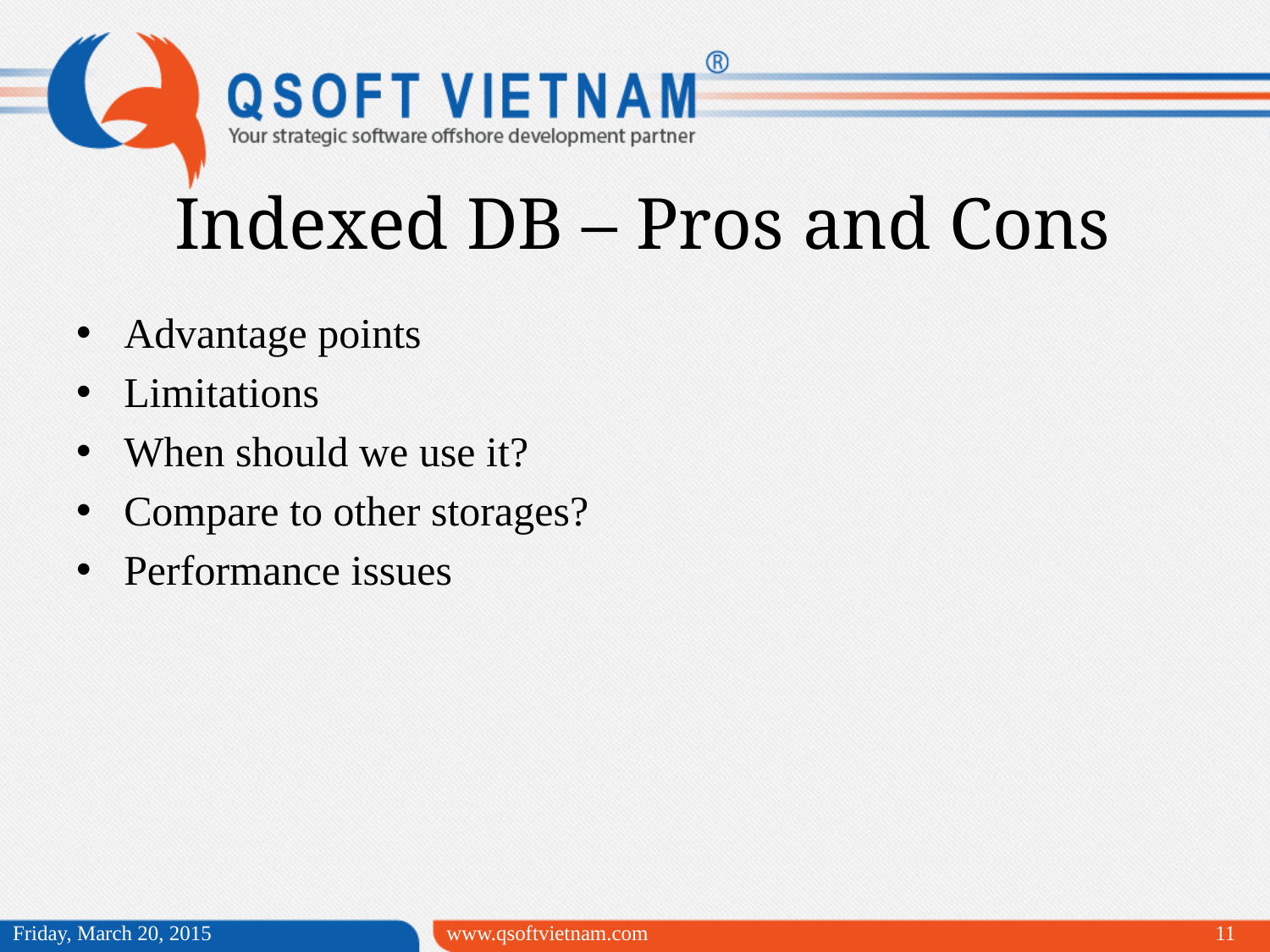

Indexed DB – Pros and Cons
Advantage points
Limitations
When should we use it?
Compare to other storages?
Performance issues

Friday, March 20, 2015
www.qsoftvietnam.com
11